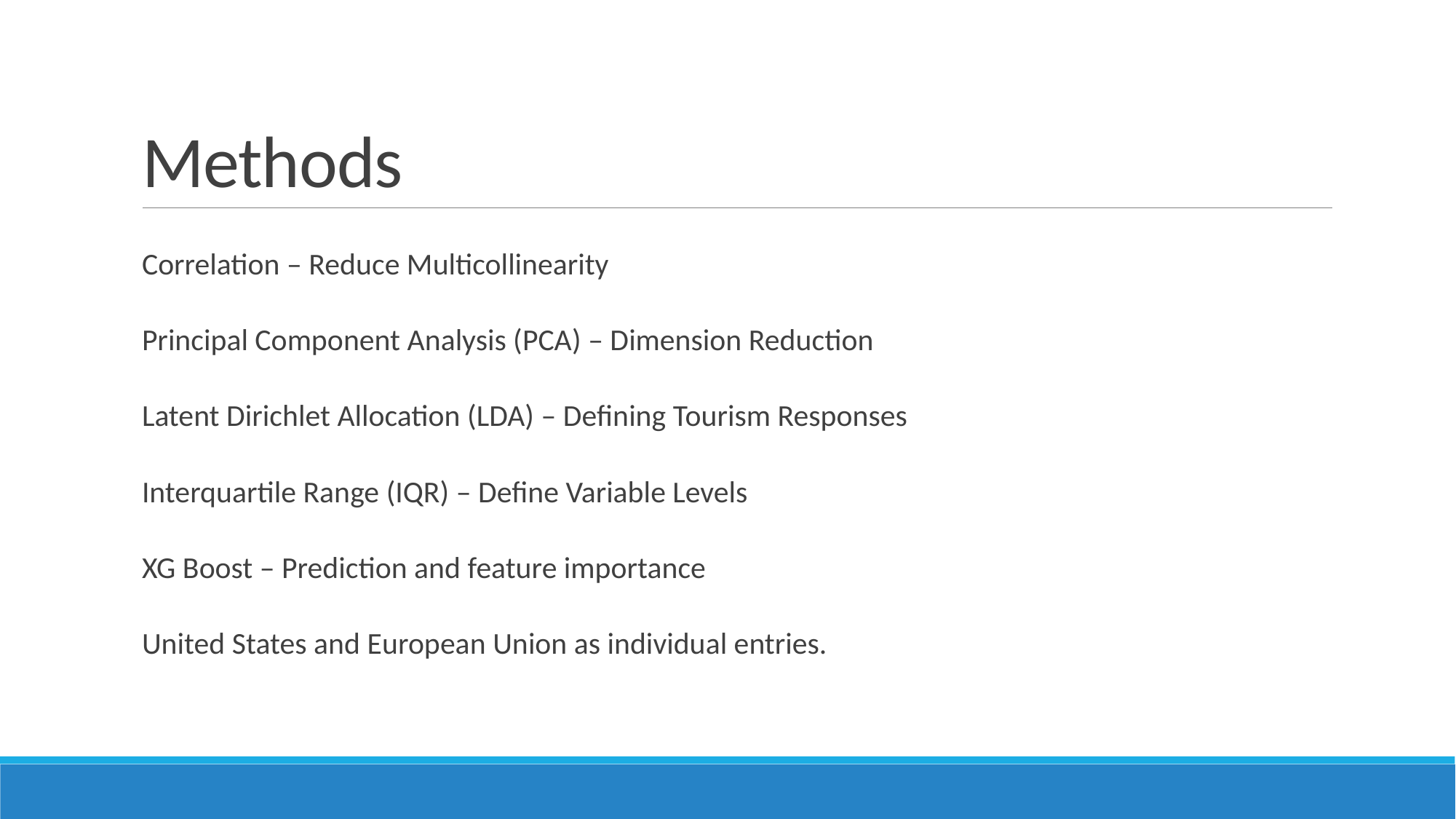

# Methods
Correlation – Reduce Multicollinearity
Principal Component Analysis (PCA) – Dimension Reduction
Latent Dirichlet Allocation (LDA) – Defining Tourism Responses
Interquartile Range (IQR) – Define Variable Levels
XG Boost – Prediction and feature importance
United States and European Union as individual entries.